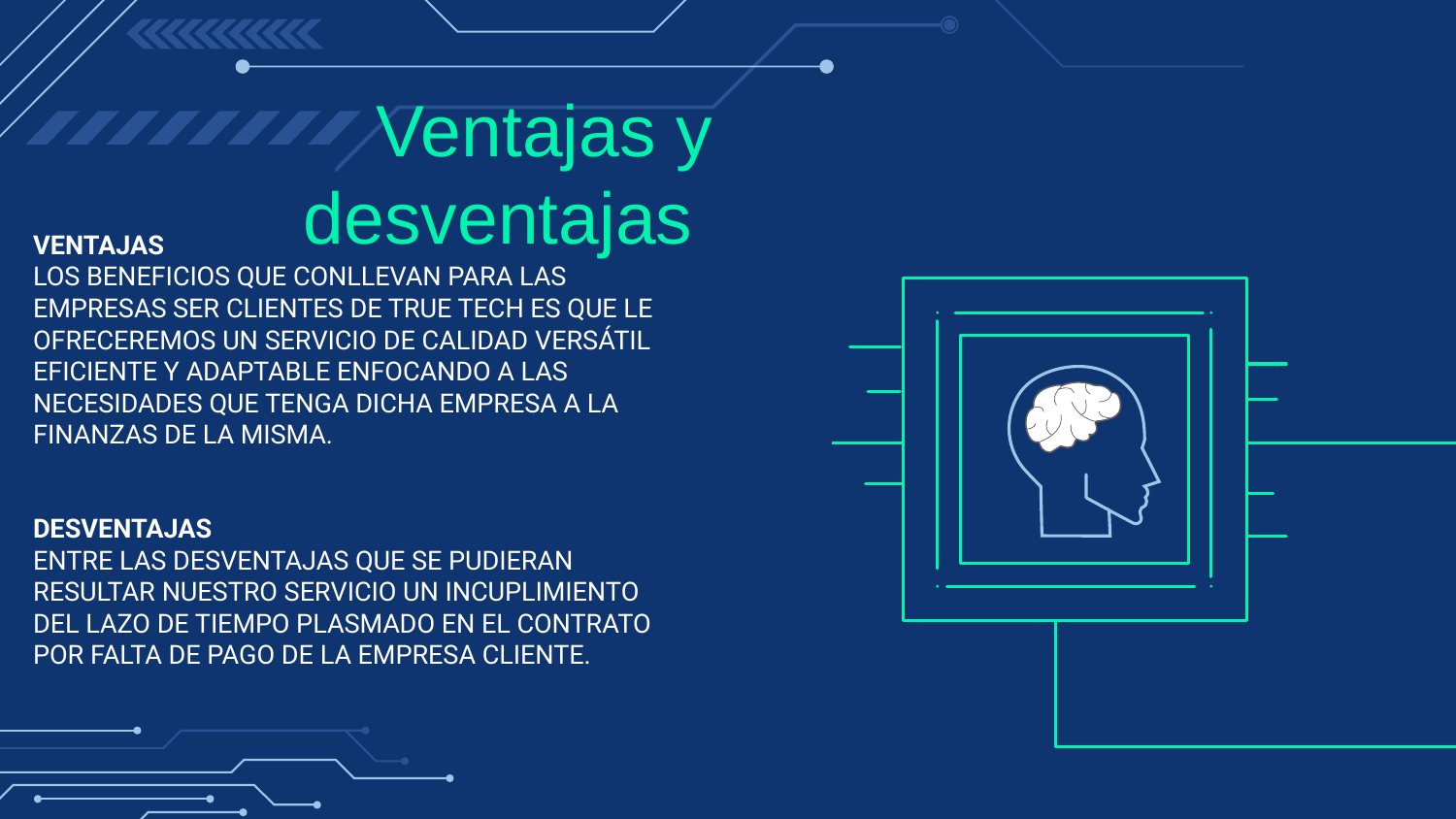

# Ventajas y desventajas
VENTAJAS
LOS BENEFICIOS QUE CONLLEVAN PARA LAS EMPRESAS SER CLIENTES DE TRUE TECH ES QUE LE OFRECEREMOS UN SERVICIO DE CALIDAD VERSÁTIL EFICIENTE Y ADAPTABLE ENFOCANDO A LAS NECESIDADES QUE TENGA DICHA EMPRESA A LA FINANZAS DE LA MISMA.

DESVENTAJAS
ENTRE LAS DESVENTAJAS QUE SE PUDIERAN RESULTAR NUESTRO SERVICIO UN INCUPLIMIENTO DEL LAZO DE TIEMPO PLASMADO EN EL CONTRATO POR FALTA DE PAGO DE LA EMPRESA CLIENTE.